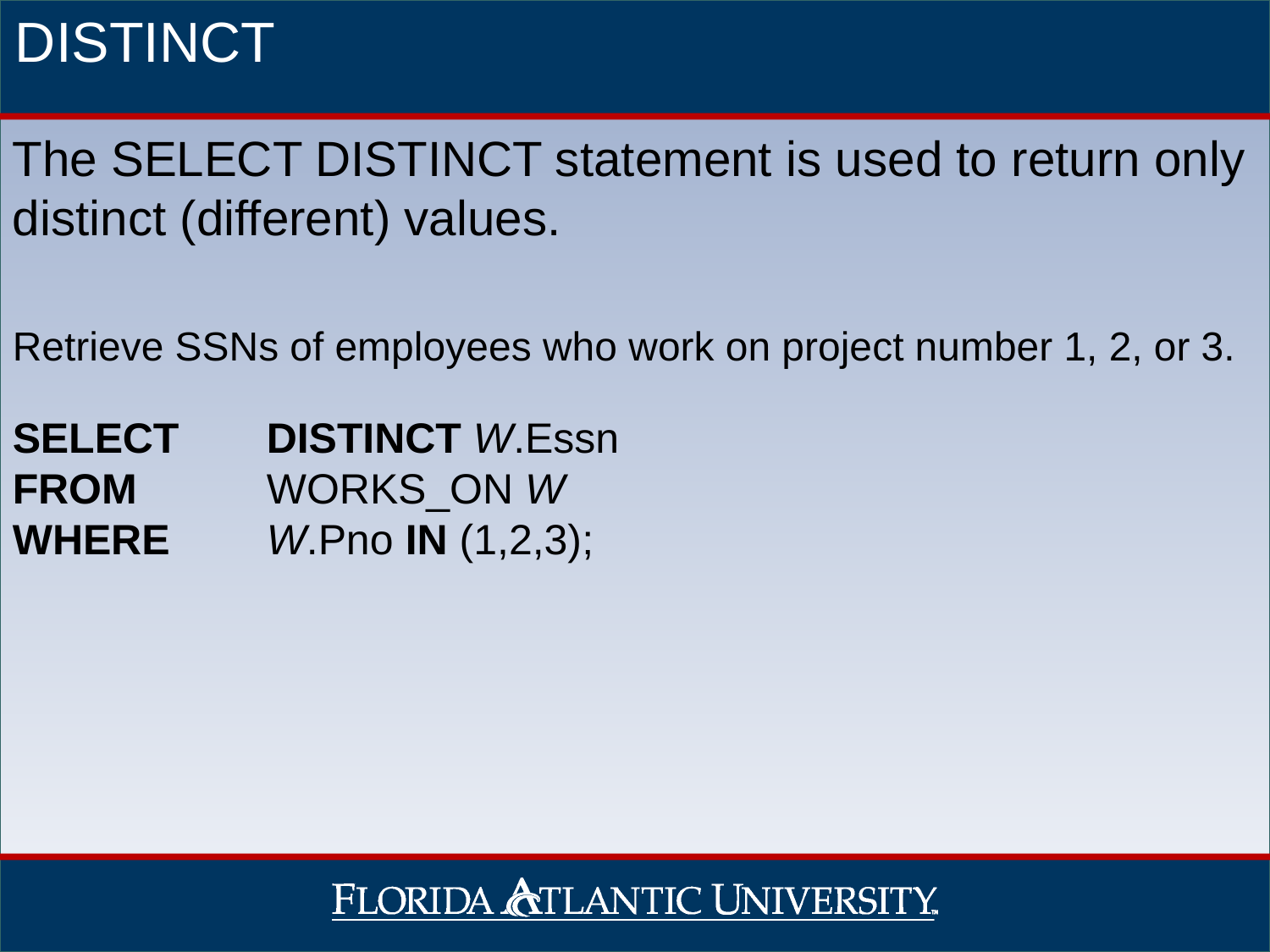

DISTINCT
The SELECT DISTINCT statement is used to return only distinct (different) values.
Retrieve SSNs of employees who work on project number 1, 2, or 3.
SELECT	DISTINCT W.Essn
FROM		WORKS_ON W
WHERE	W.Pno IN (1,2,3);